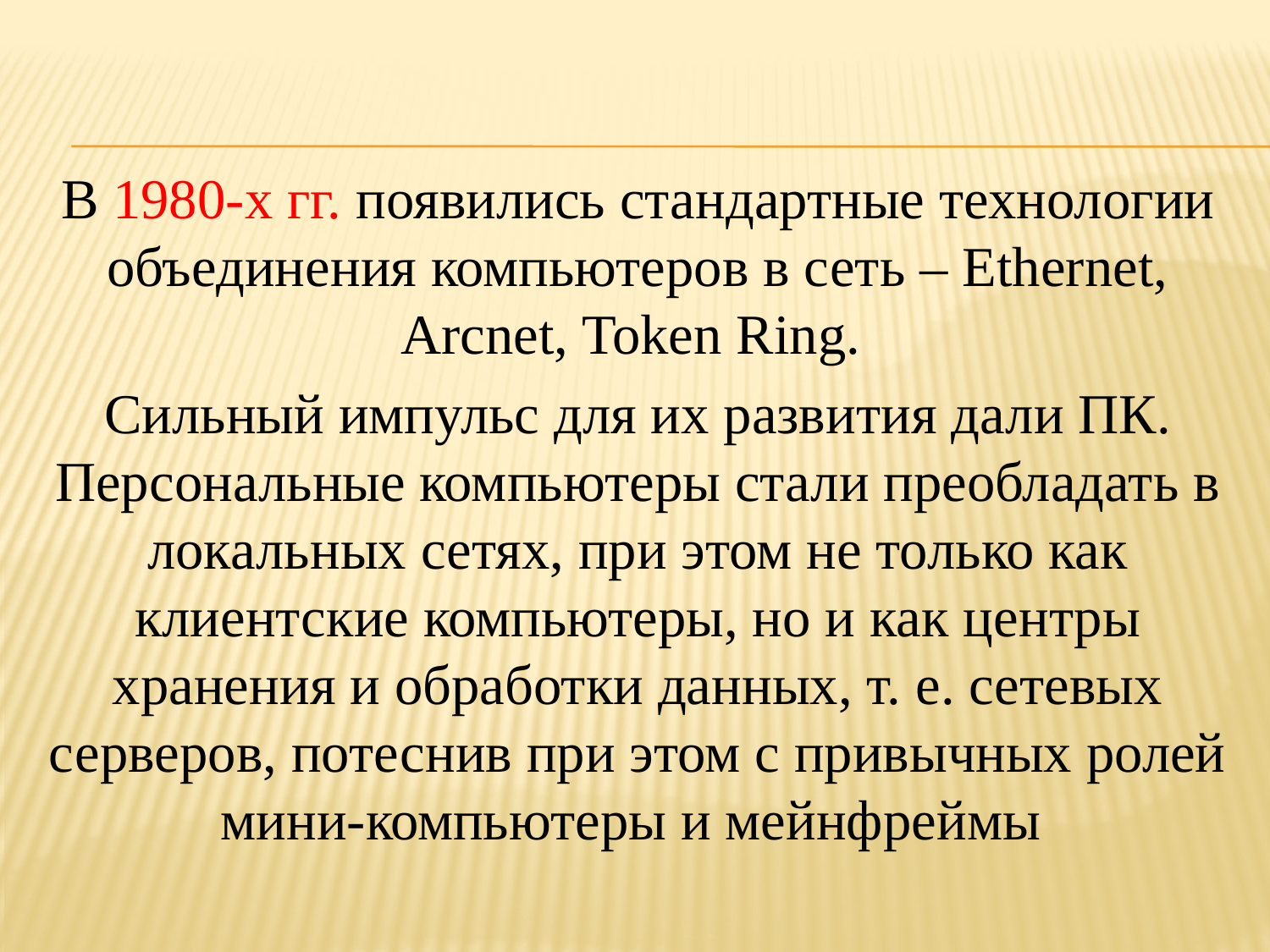

В 1980-х гг. появились стандартные технологии объединения компьютеров в сеть – Ethernet, Arcnet, Token Ring.
Сильный импульс для их развития дали ПК. Персональные компьютеры стали преобладать в локальных сетях, при этом не только как клиентские компьютеры, но и как центры хранения и обработки данных, т. е. сетевых серверов, потеснив при этом с привычных ролей мини-компьютеры и мейнфреймы